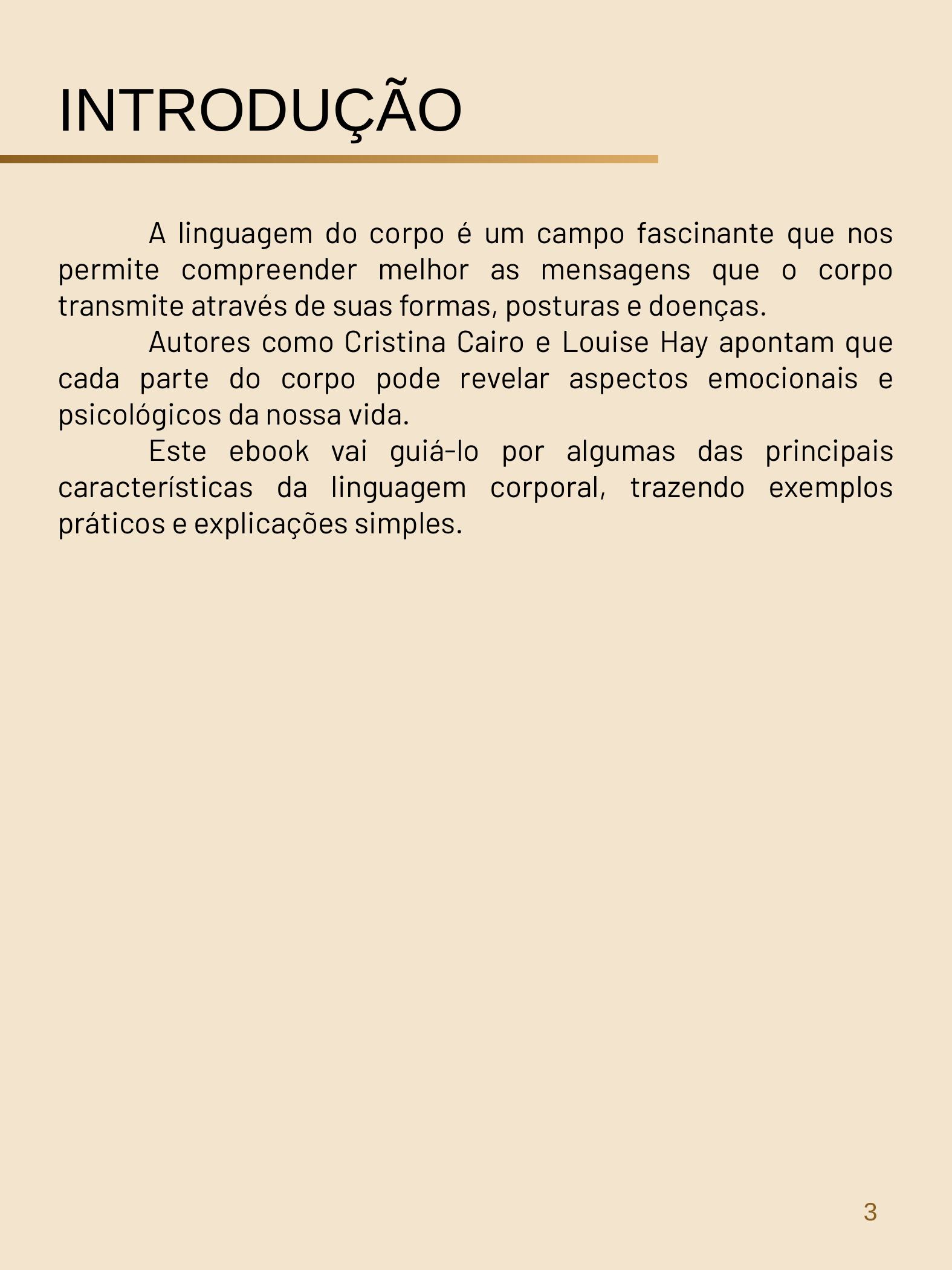

INTRODUÇÃO

	A linguagem do corpo é um campo fascinante que nos permite compreender melhor as mensagens que o corpo transmite através de suas formas, posturas e doenças.
	Autores como Cristina Cairo e Louise Hay apontam que cada parte do corpo pode revelar aspectos emocionais e psicológicos da nossa vida.
	Este ebook vai guiá-lo por algumas das principais características da linguagem corporal, trazendo exemplos práticos e explicações simples.
LINGUAGEM DO CORPO - KÁTIA MAIA SILVA
3